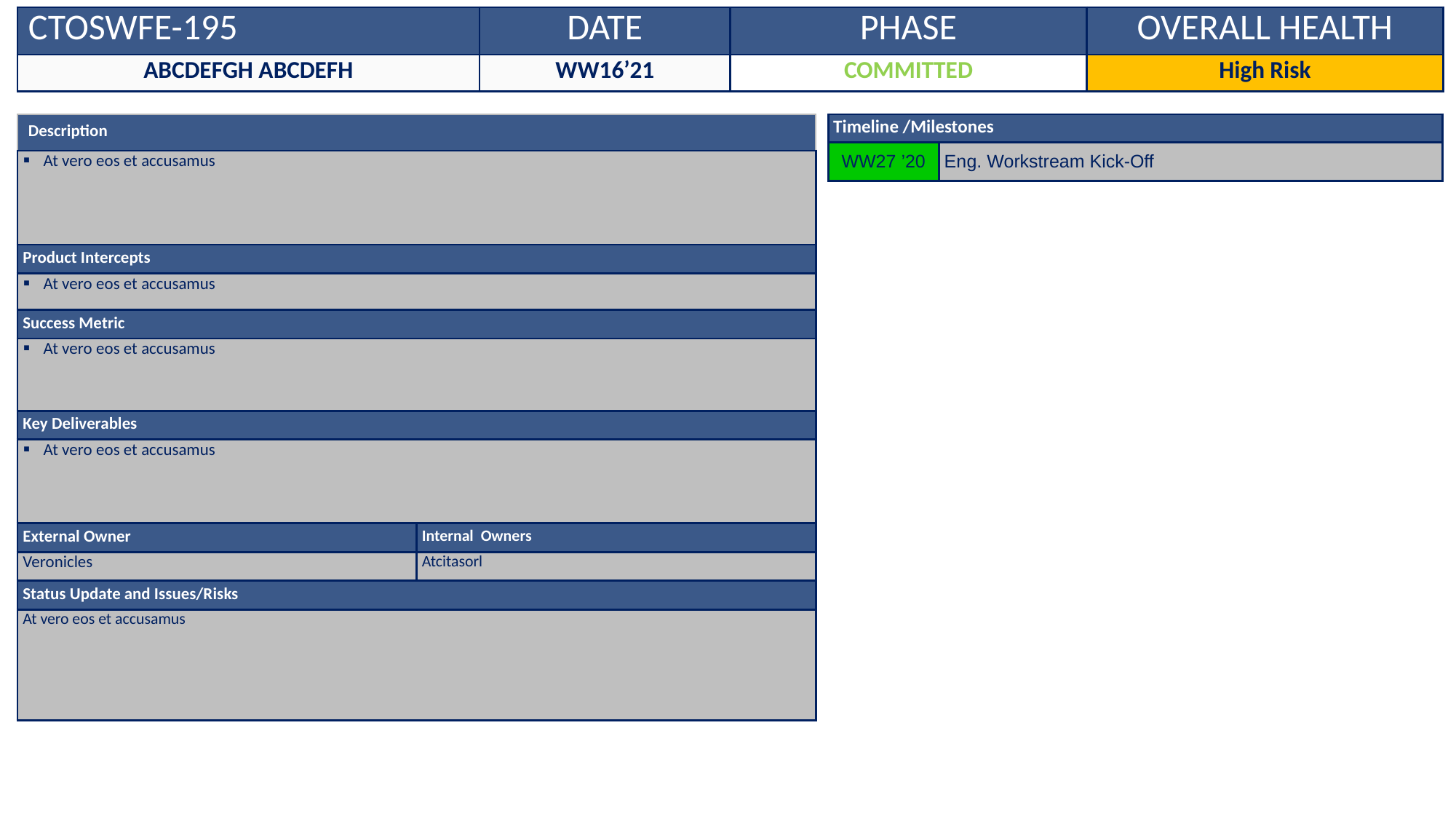

| CTOSWFE-195 | DATE | PHASE | OVERALL HEALTH |
| --- | --- | --- | --- |
| ABCDEFGH ABCDEFH | WW16’21 | COMMITTED | High Risk |
| Description |  |
| --- | --- |
| At vero eos et accusamus |  |
| Product Intercepts |  |
| At vero eos et accusamus |  |
| Success Metric |  |
| At vero eos et accusamus |  |
| Key Deliverables |  |
| At vero eos et accusamus |  |
| External Owner | Internal Owners |
| Veronicles | Atcitasorl |
| Status Update and Issues/Risks |  |
| At vero eos et accusamus |  |
| Timeline /Milestones |  |
| --- | --- |
| WW27 ’20 | Eng. Workstream Kick-Off |